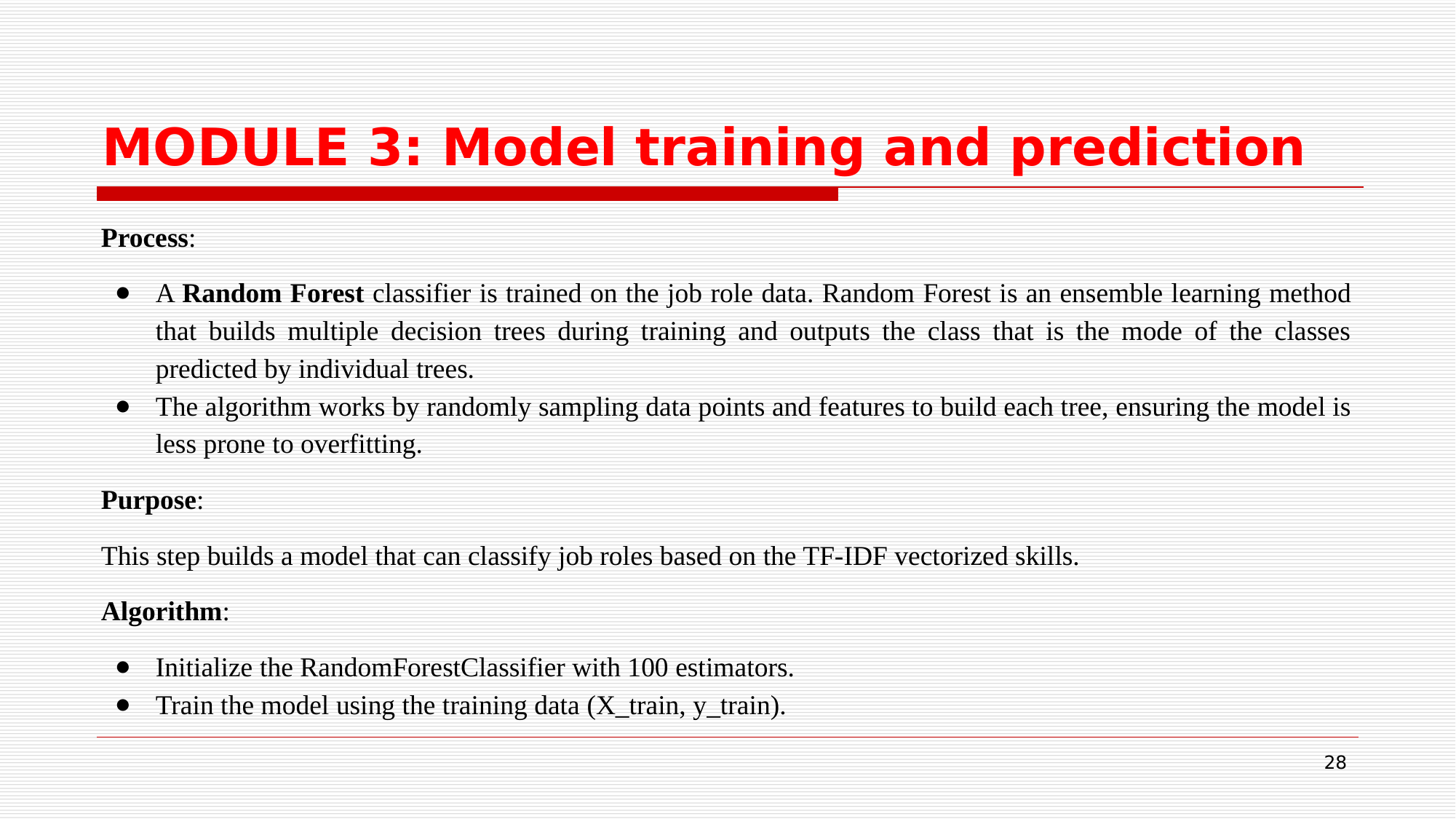

# MODULE 3: Model training and prediction
Process:
A Random Forest classifier is trained on the job role data. Random Forest is an ensemble learning method that builds multiple decision trees during training and outputs the class that is the mode of the classes predicted by individual trees.
The algorithm works by randomly sampling data points and features to build each tree, ensuring the model is less prone to overfitting.
Purpose:
This step builds a model that can classify job roles based on the TF-IDF vectorized skills.
Algorithm:
Initialize the RandomForestClassifier with 100 estimators.
Train the model using the training data (X_train, y_train).

28